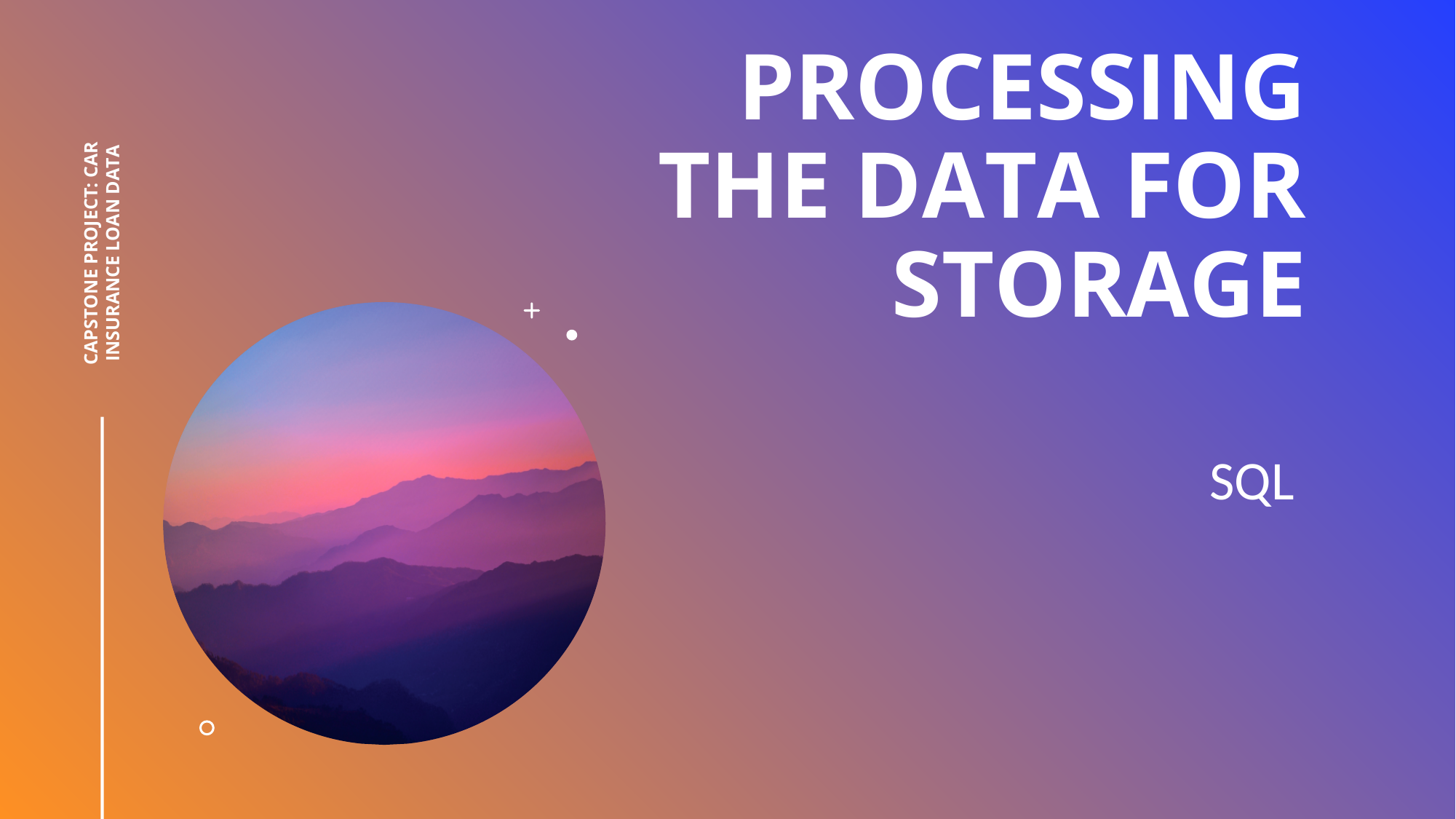

PROCESSING THE DATA FOR STORAGE
CAPSTONE PROJECT: CAR INSURANCE LOAN DATA

SQL